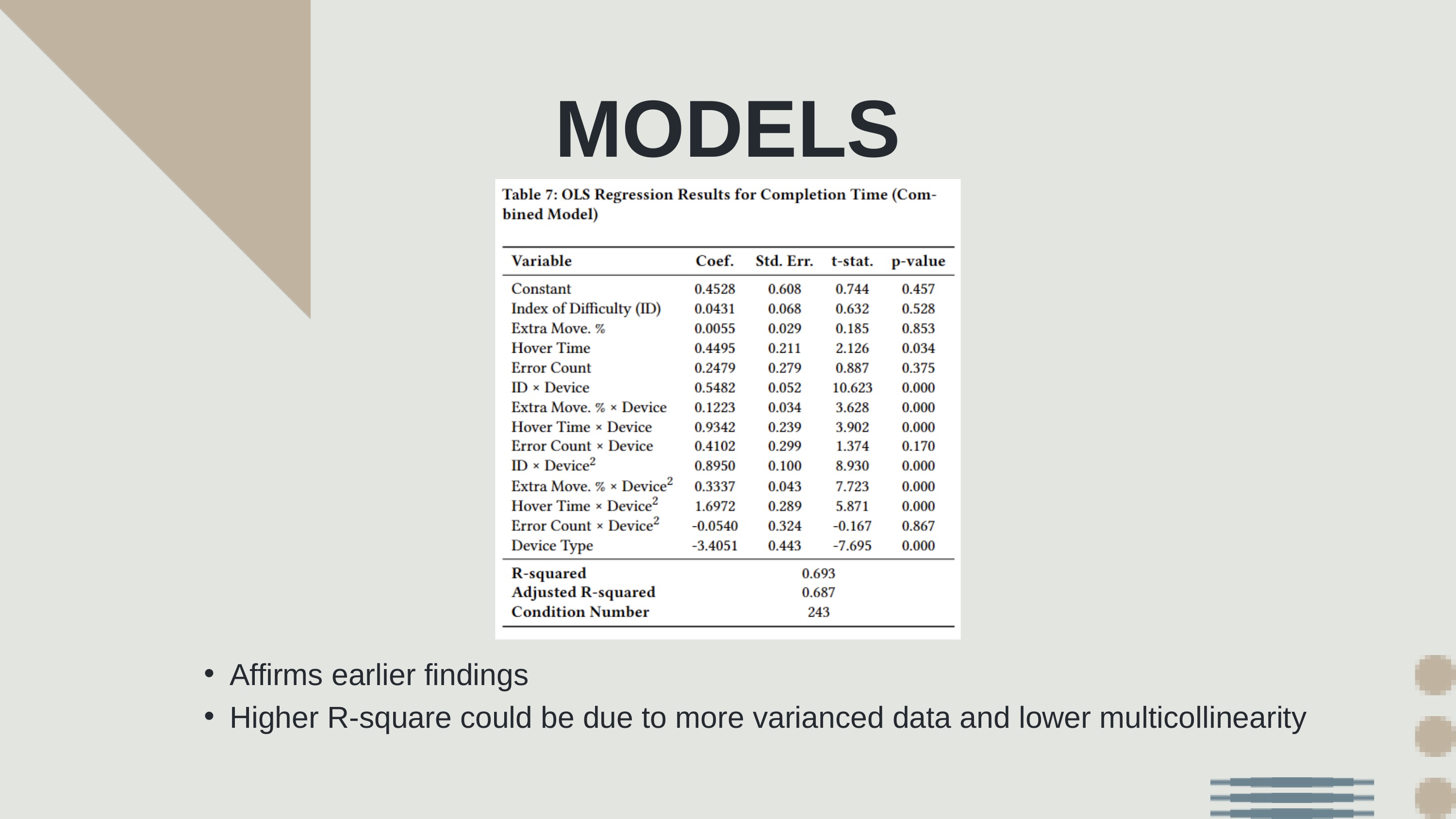

MODELS

Affirms earlier findings
Higher R-square could be due to more varianced data and lower multicollinearity